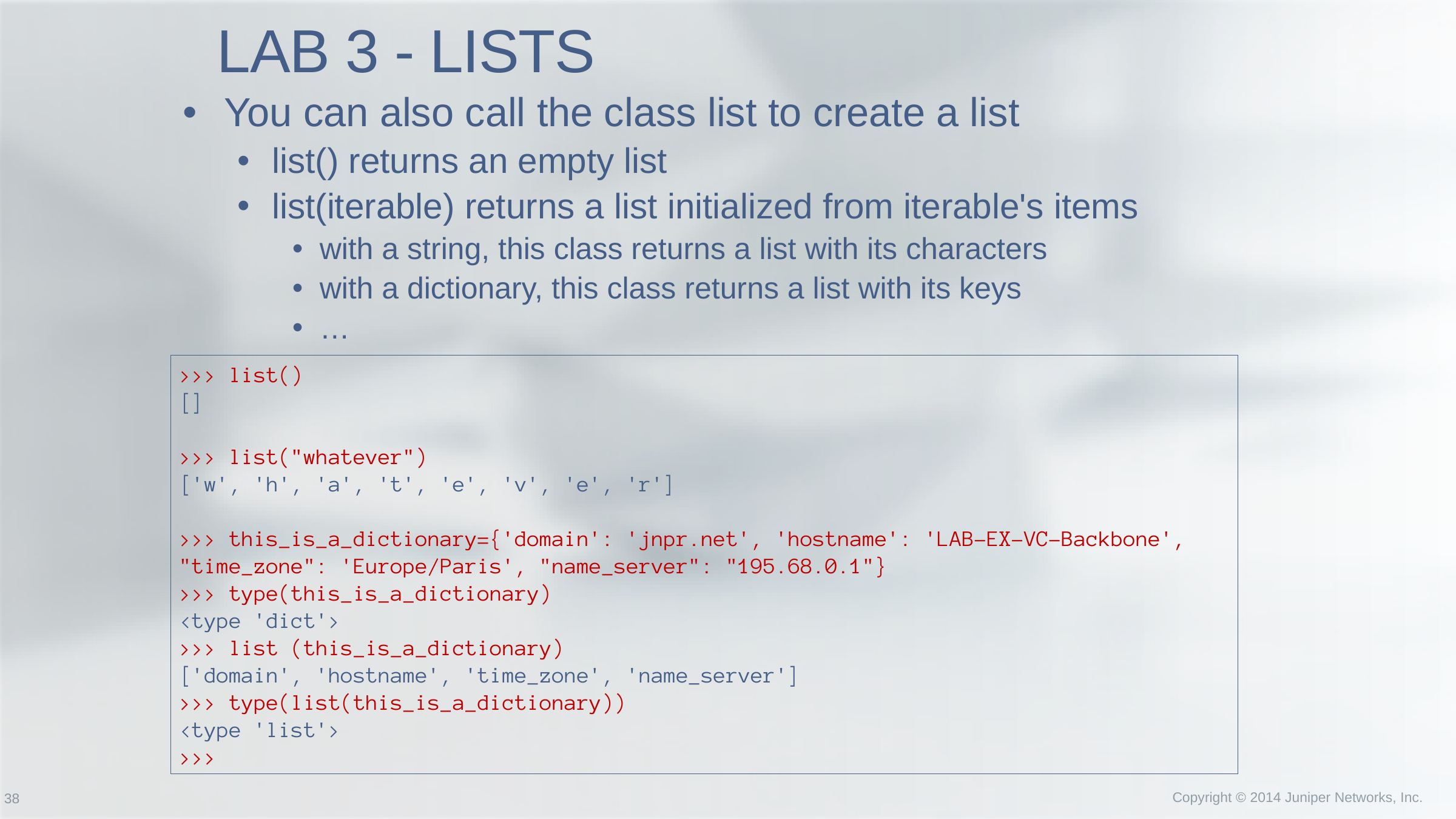

# LAB 3 - LISTS
You can also call the class list to create a list
list() returns an empty list
list(iterable) returns a list initialized from iterable's items
with a string, this class returns a list with its characters
with a dictionary, this class returns a list with its keys
…
>>> list()
[]

>>> list("whatever")
['w', 'h', 'a', 't', 'e', 'v', 'e', 'r']

>>> this_is_a_dictionary={'domain': 'jnpr.net', 'hostname': 'LAB-EX-VC-Backbone', "time_zone": 'Europe/Paris', "name_server": "195.68.0.1"}
>>> type(this_is_a_dictionary)
<type 'dict'>
>>> list (this_is_a_dictionary)
['domain', 'hostname', 'time_zone', 'name_server']
>>> type(list(this_is_a_dictionary))
<type 'list'>
>>>